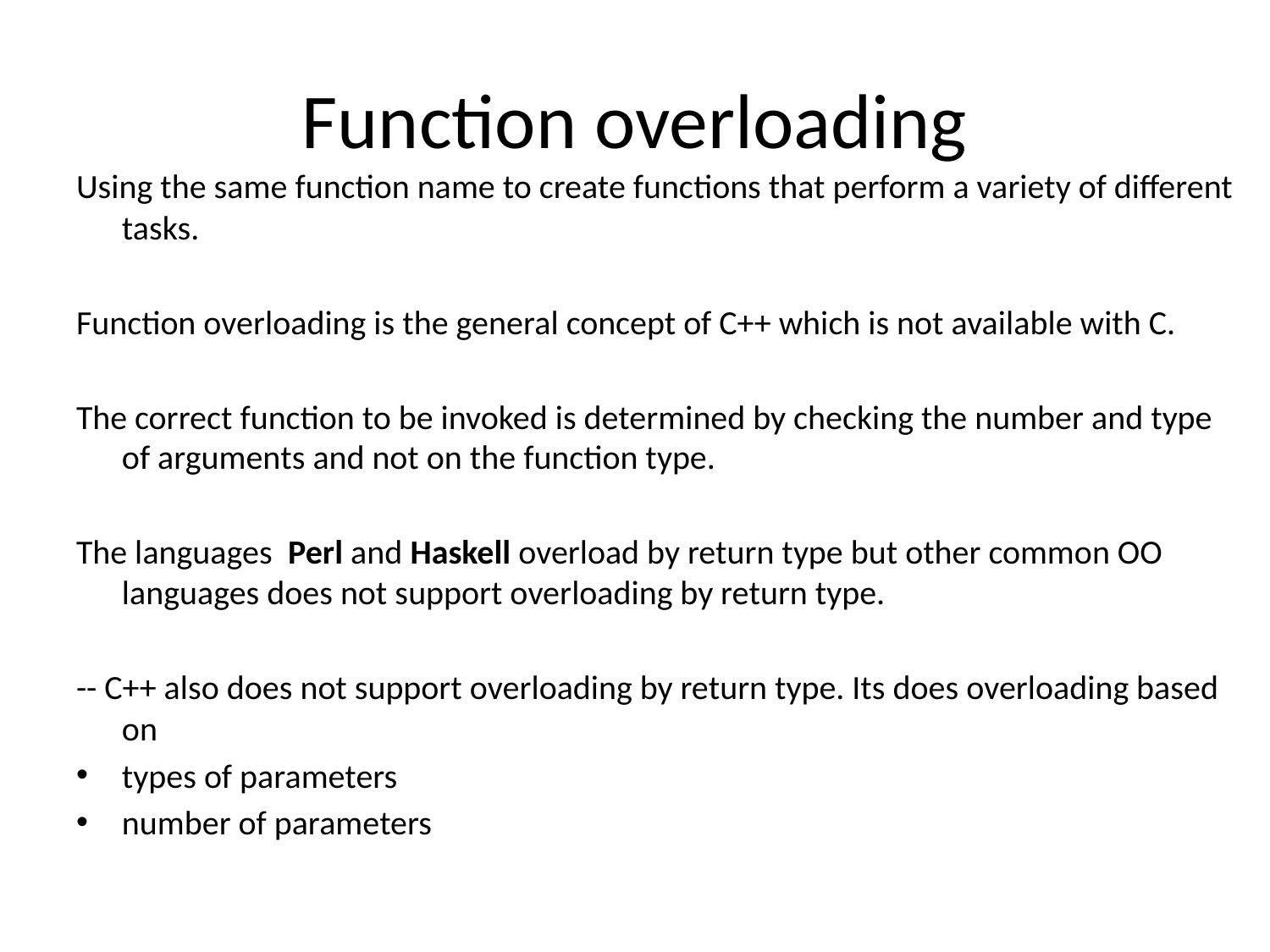

# Function overloading
Using the same function name to create functions that perform a variety of different tasks.

Function overloading is the general concept of C++ which is not available with C.

The correct function to be invoked is determined by checking the number and type of arguments and not on the function type.

The languages  Perl and Haskell overload by return type but other common OO languages does not support overloading by return type.

-- C++ also does not support overloading by return type. Its does overloading based on
types of parameters
number of parameters